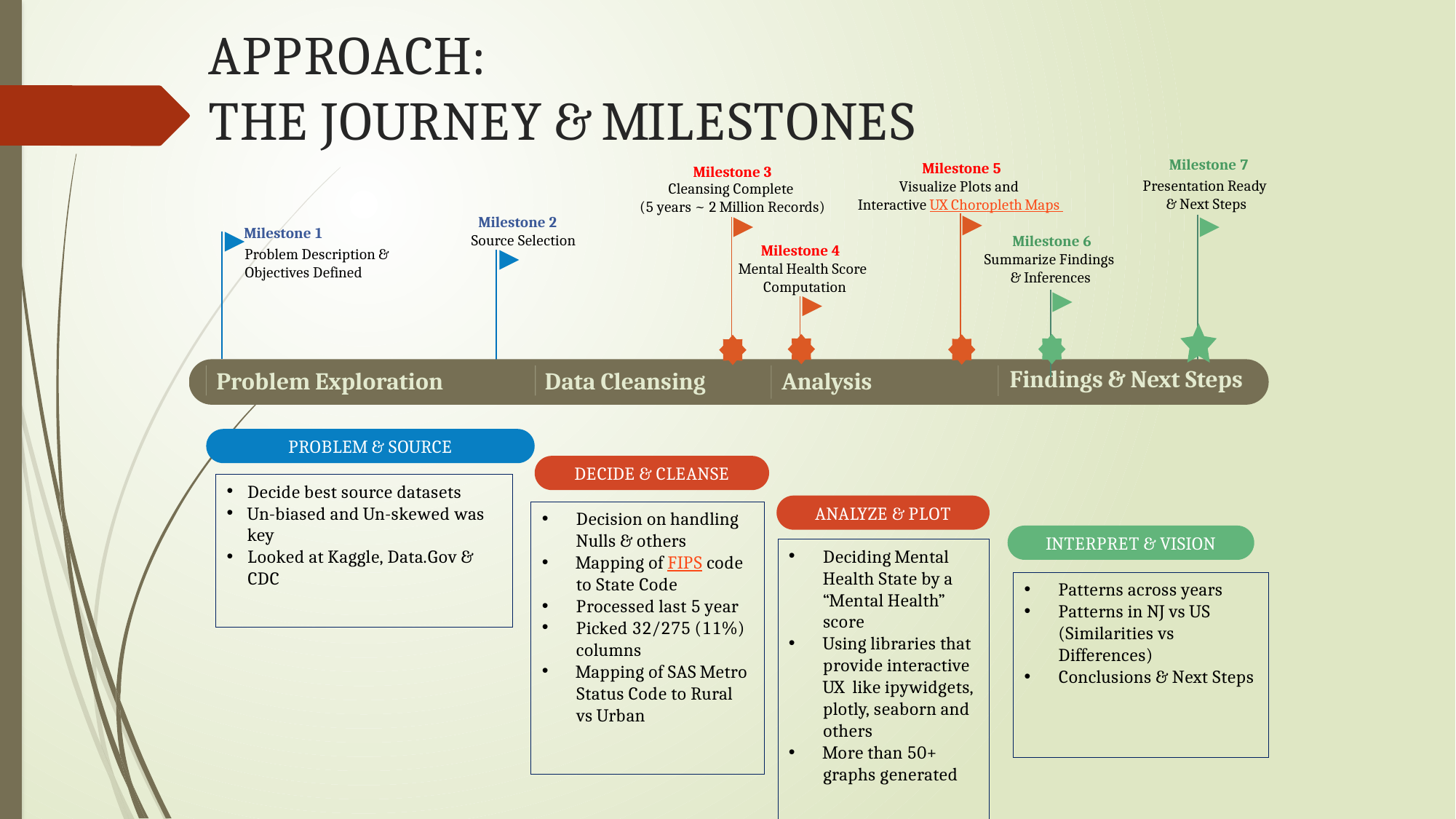

# APPROACH: THE JOURNEY & MILESTONES
Milestone 7
Milestone 5
Milestone 3
Presentation Ready
& Next Steps
Visualize Plots and
Interactive UX Choropleth Maps
Cleansing Complete
(5 years ~ 2 Million Records)
Milestone 2

Milestone 1
Source Selection
Milestone 6

Milestone 4
Problem Description & Objectives Defined
Summarize Findings
& Inferences

Mental Health Score
Computation

Nov 7

Dec 20

Findings & Next Steps
Data Cleansing
Problem Exploration
Analysis

Today

6 days
PROBLEM & SOURCE

18 days
DECIDE & CLEANSE

Decide best source datasets
Un-biased and Un-skewed was key
Looked at Kaggle, Data.Gov & CDC

24 days
ANALYZE & PLOT

Decision on handling Nulls & others
Mapping of FIPS code to State Code
Processed last 5 year
Picked 32/275 (11%) columns
Mapping of SAS Metro Status Code to Rural vs Urban

16 days
INTERPRET & VISION

Deciding Mental Health State by a “Mental Health” score
Using libraries that provide interactive UX  like ipywidgets,  plotly, seaborn and others
More than 50+ graphs generated

25 days

Patterns across years
Patterns in NJ vs US (Similarities vs Differences)
Conclusions & Next Steps